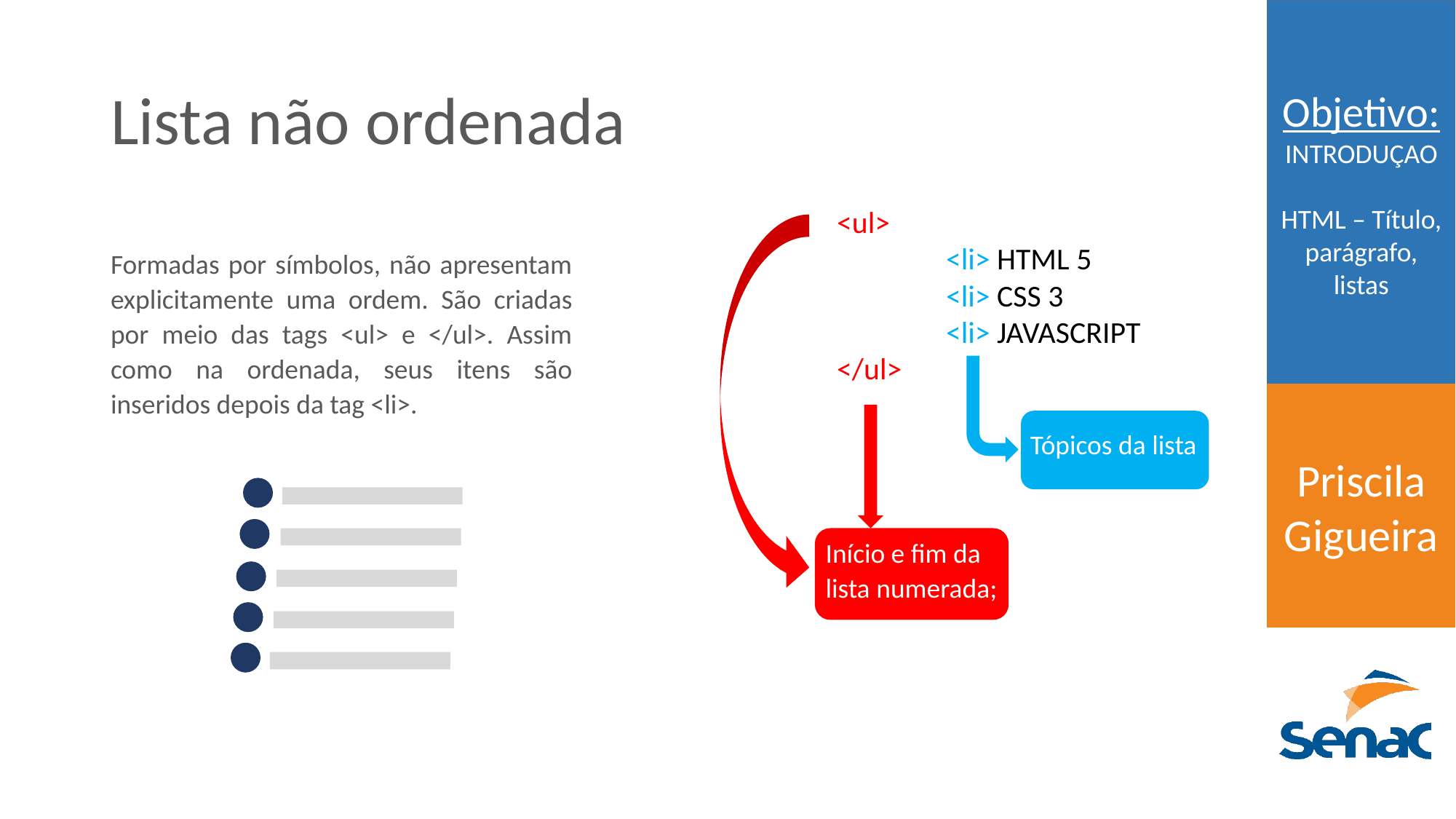

# Lista não ordenada
<ul>
	<li> HTML 5
	<li> CSS 3
	<li> JAVASCRIPT
</ul>

Tópicos da lista

Início e fim da lista numerada;
Formadas por símbolos, não apresentam explicitamente uma ordem. São criadas por meio das tags <ul> e </ul>. Assim como na ordenada, seus itens são inseridos depois da tag <li>.